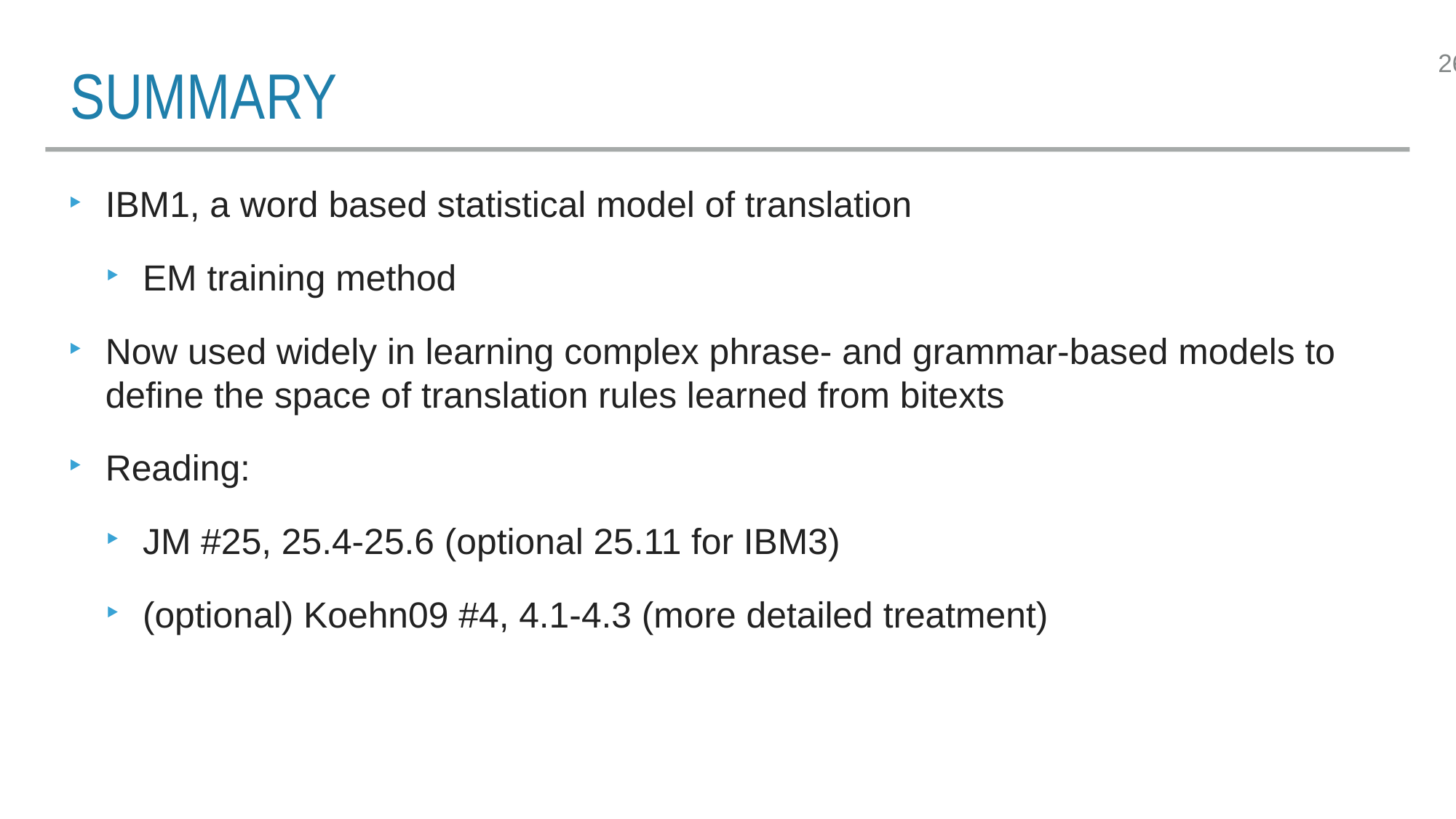

# Summary
IBM1, a word based statistical model of translation
EM training method
Now used widely in learning complex phrase- and grammar-based models to define the space of translation rules learned from bitexts
Reading:
JM #25, 25.4-25.6 (optional 25.11 for IBM3)
(optional) Koehn09 #4, 4.1-4.3 (more detailed treatment)